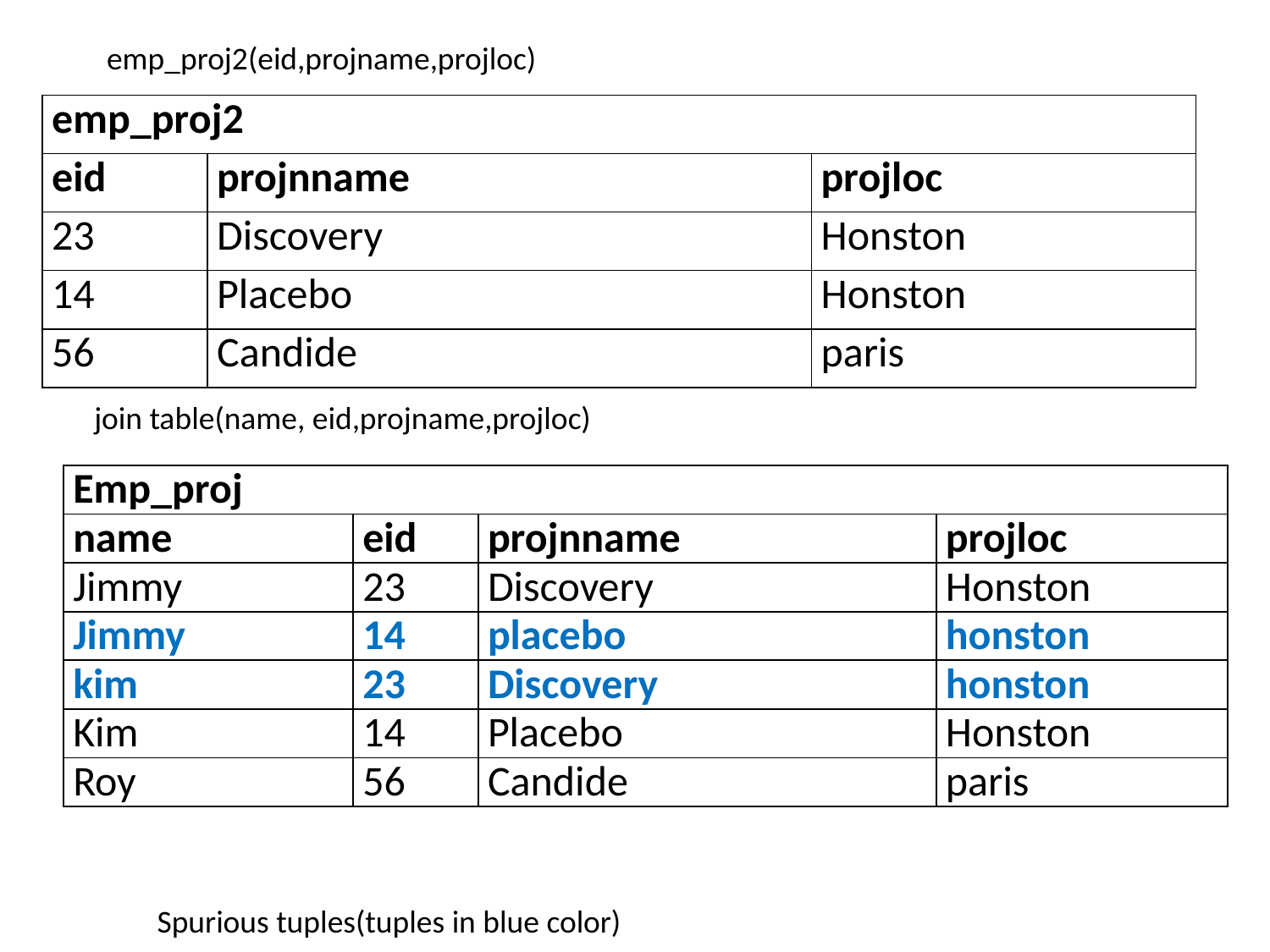

emp_proj2(eid,projname,projloc)
| emp\_proj2 |  |  |
| --- | --- | --- |
| eid | projnname | projloc |
| 23 | Discovery | Honston |
| 14 | Placebo | Honston |
| 56 | Candide | paris |
join table(name, eid,projname,projloc)
| Emp\_proj |  |  |  |
| --- | --- | --- | --- |
| name | eid | projnname | projloc |
| Jimmy | 23 | Discovery | Honston |
| Jimmy | 14 | placebo | honston |
| kim | 23 | Discovery | honston |
| Kim | 14 | Placebo | Honston |
| Roy | 56 | Candide | paris |

Spurious tuples(tuples in blue color)